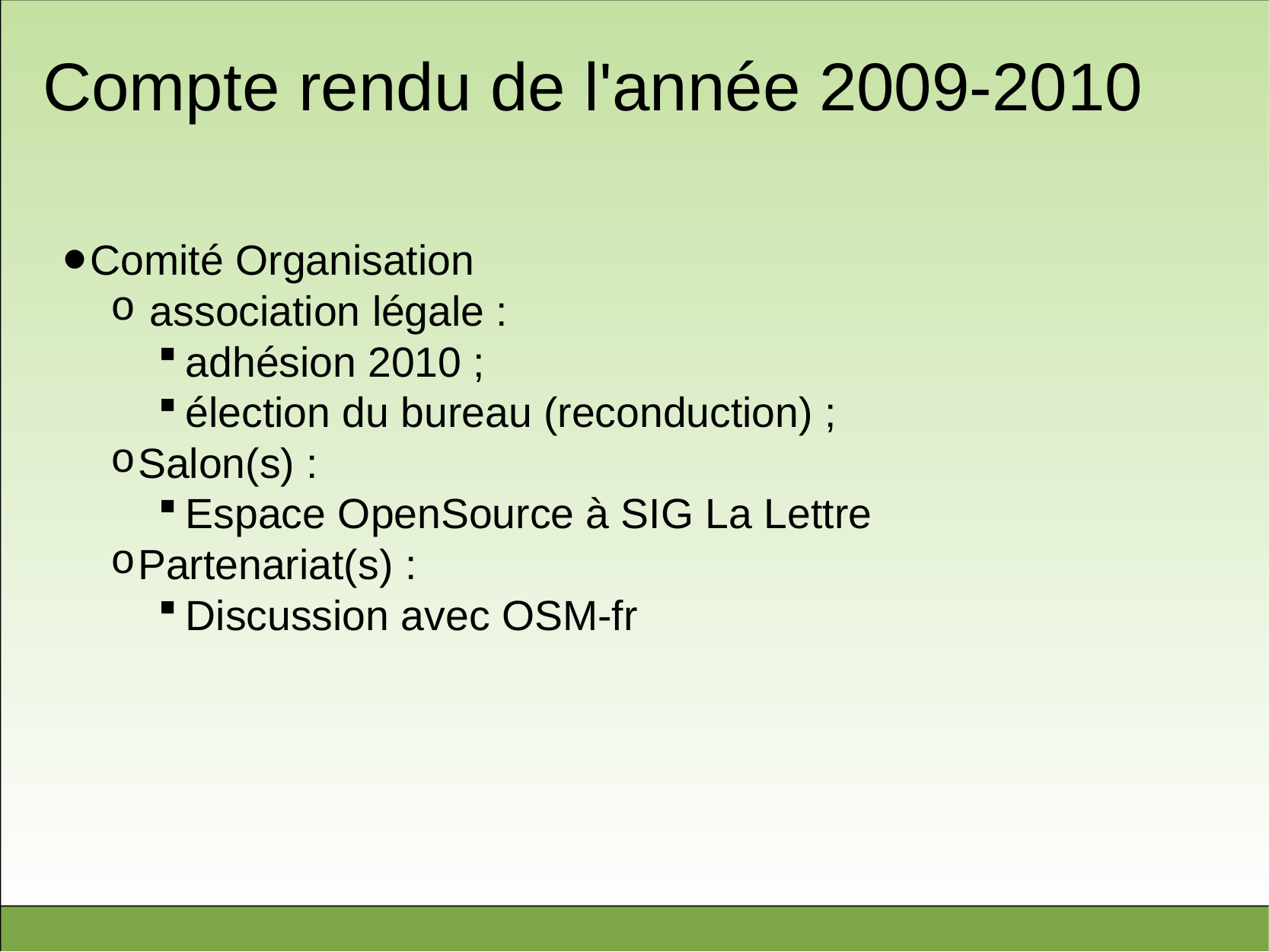

# Compte rendu de l'année 2009-2010
Comité Organisation
 association légale :
adhésion 2010 ;
élection du bureau (reconduction) ;
Salon(s) :
Espace OpenSource à SIG La Lettre
Partenariat(s) :
Discussion avec OSM-fr